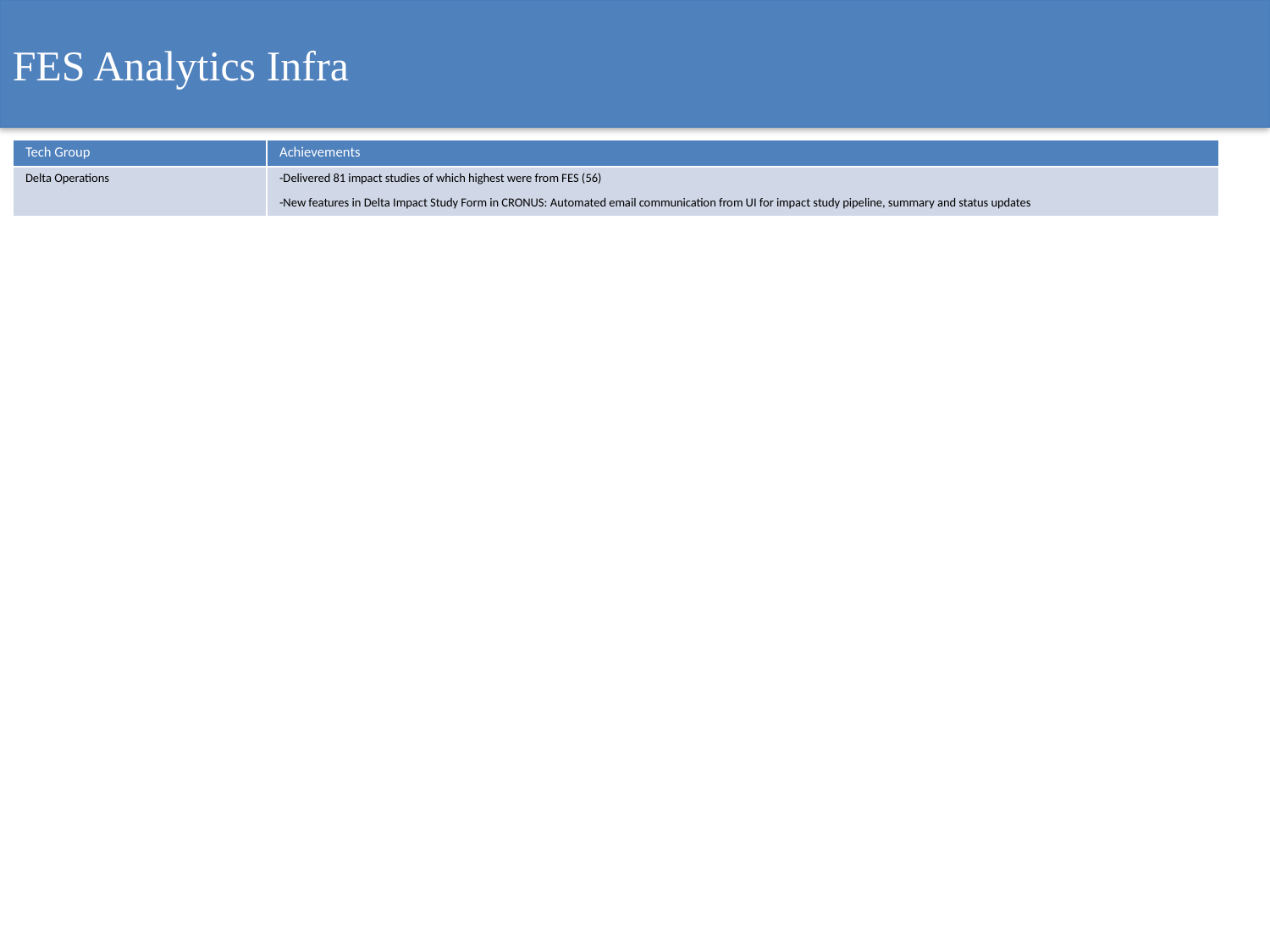

FES Analytics Infra
| Tech Group | Achievements |
| --- | --- |
| Delta Operations | -Delivered 81 impact studies of which highest were from FES (56) -New features in Delta Impact Study Form in CRONUS: Automated email communication from UI for impact study pipeline, summary and status updates |